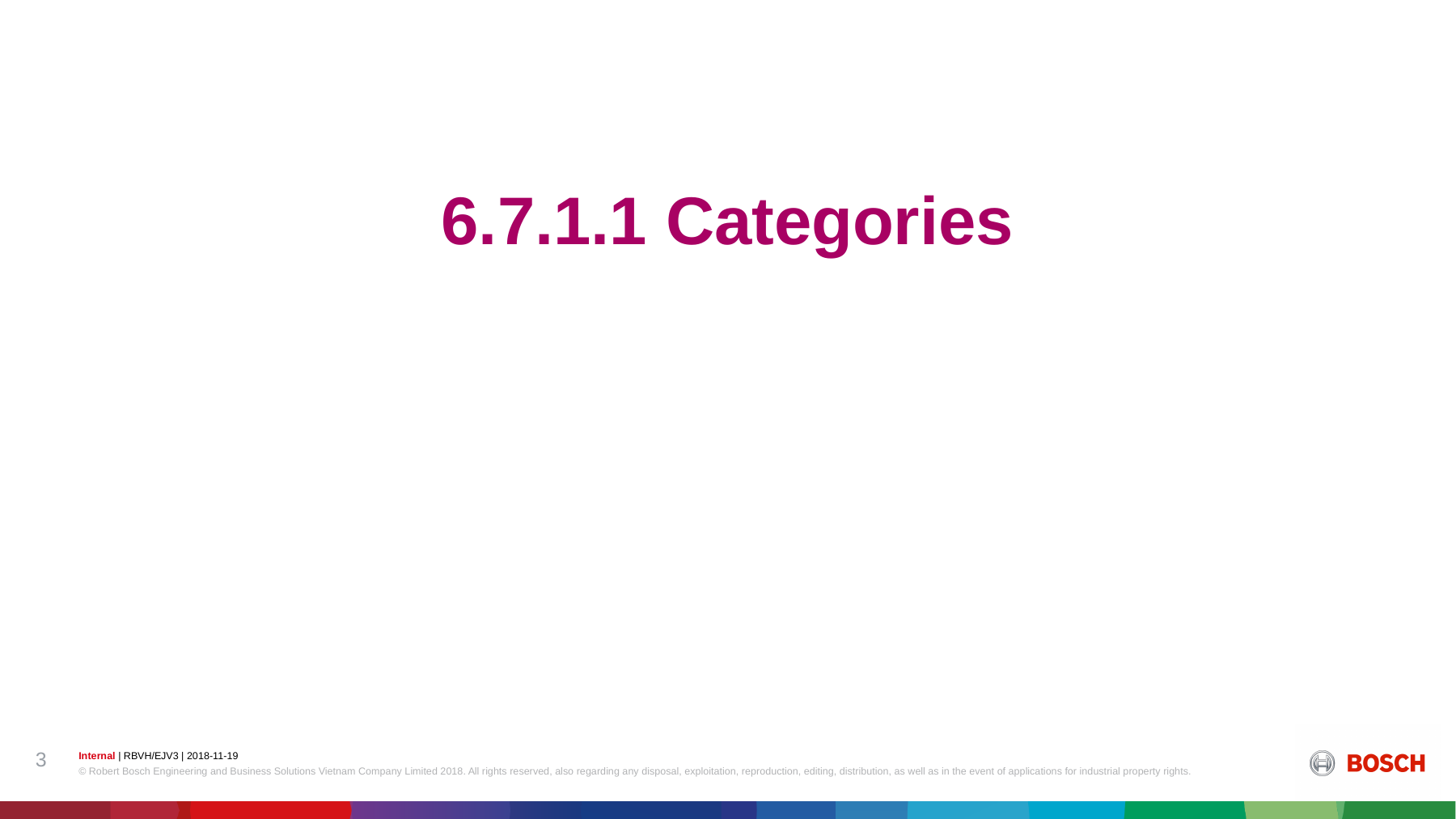

6.7.1.1 Categories

3
Internal | RBVH/EJV3 | 2018-11-19
© Robert Bosch Engineering and Business Solutions Vietnam Company Limited 2018. All rights reserved, also regarding any disposal, exploitation, reproduction, editing, distribution, as well as in the event of applications for industrial property rights.